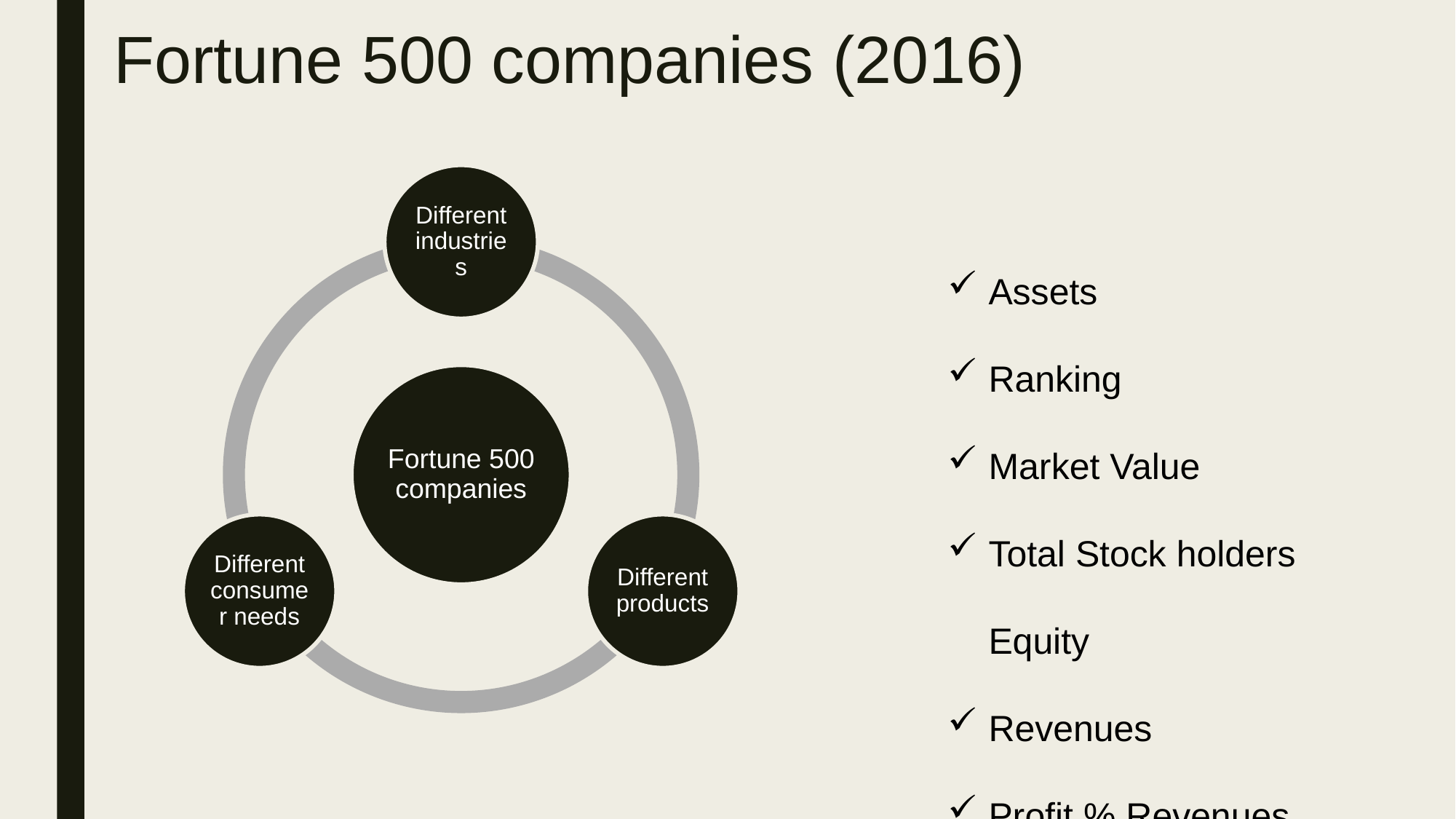

Fortune 500 companies (2016)
Fortune 500 companies
Different industries
Different products
Different consumer needs
Assets
Ranking
Market Value
Total Stock holders Equity
Revenues
Profit % Revenues